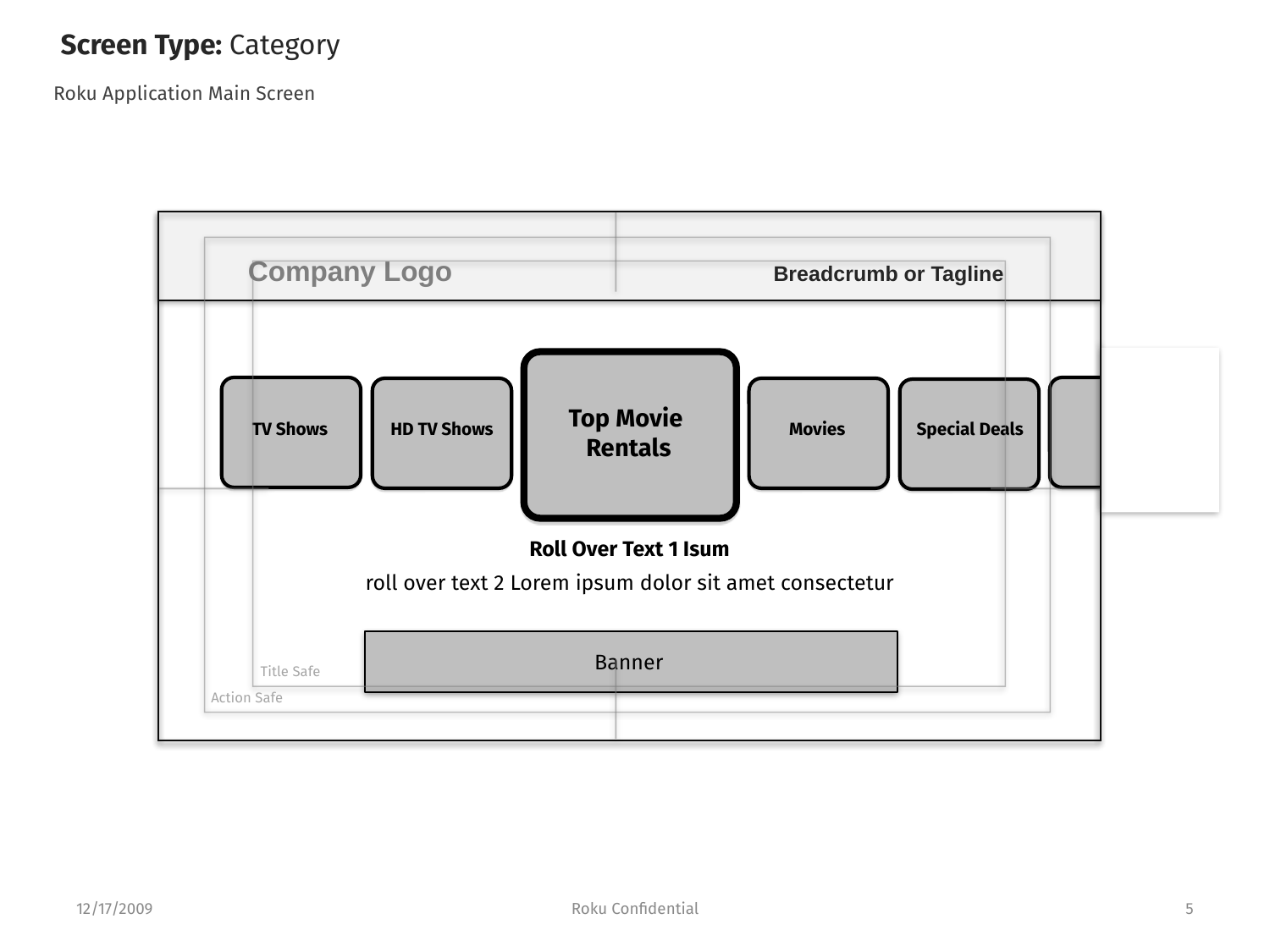

Screen Type: Category
Roku Application Main Screen

Title Safe
Action Safe

Company Logo
Breadcrumb or Tagline

Top Movie
Rentals
TV Shows
HD TV Shows
Movies
Special Deals
Roll Over Text 1 Isum
roll over text 2 Lorem ipsum dolor sit amet consectetur

Banner
12/17/2009
Roku Confidential
5